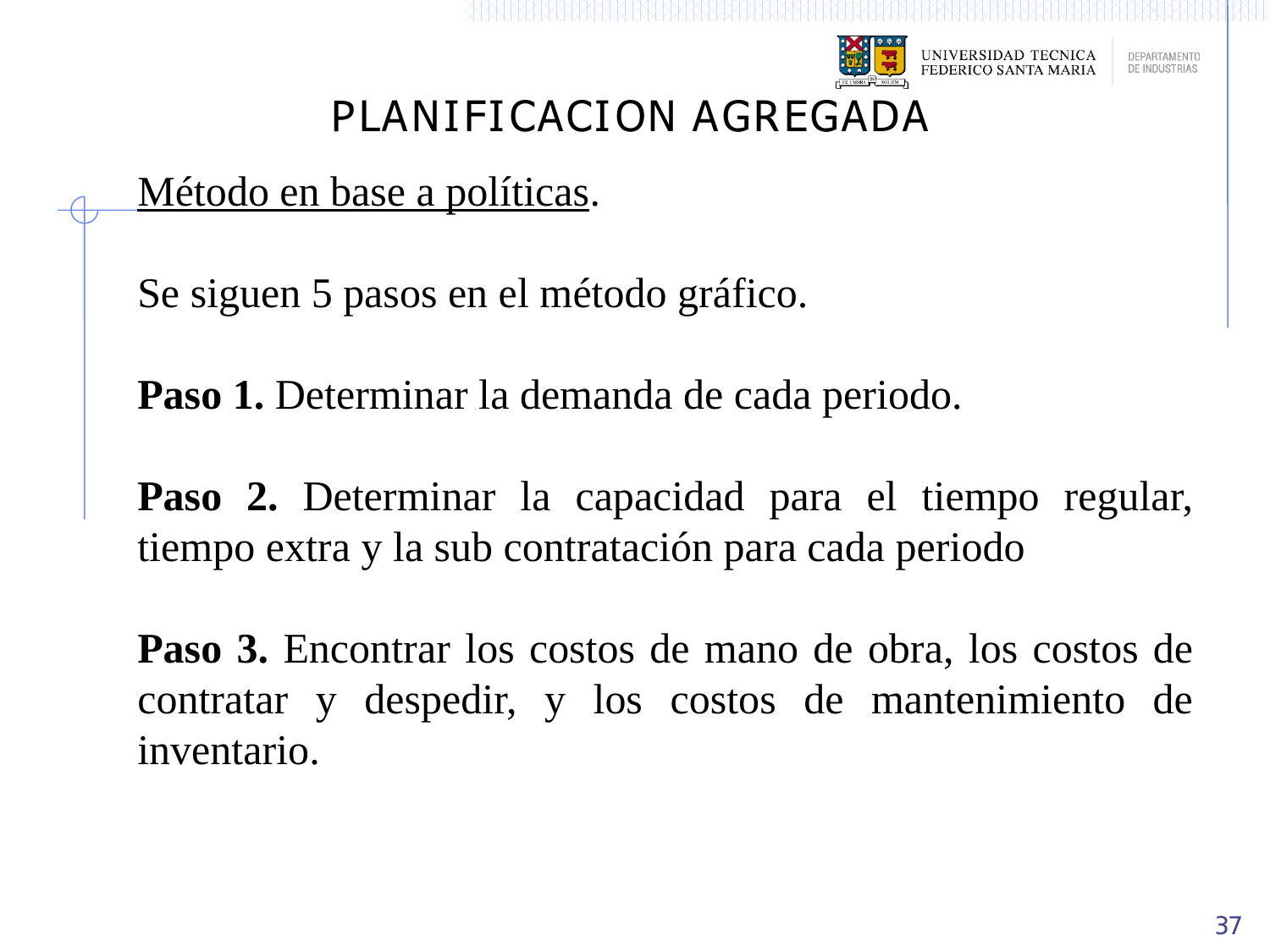

PLANIFICACION AGREGADA
Método en base a políticas.

Se siguen 5 pasos en el método gráfico.

Paso 1. Determinar la demanda de cada periodo.

Paso 2. Determinar la capacidad para el tiempo regular, tiempo extra y la sub contratación para cada periodo

Paso 3. Encontrar los costos de mano de obra, los costos de contratar y despedir, y los costos de mantenimiento de inventario.
37